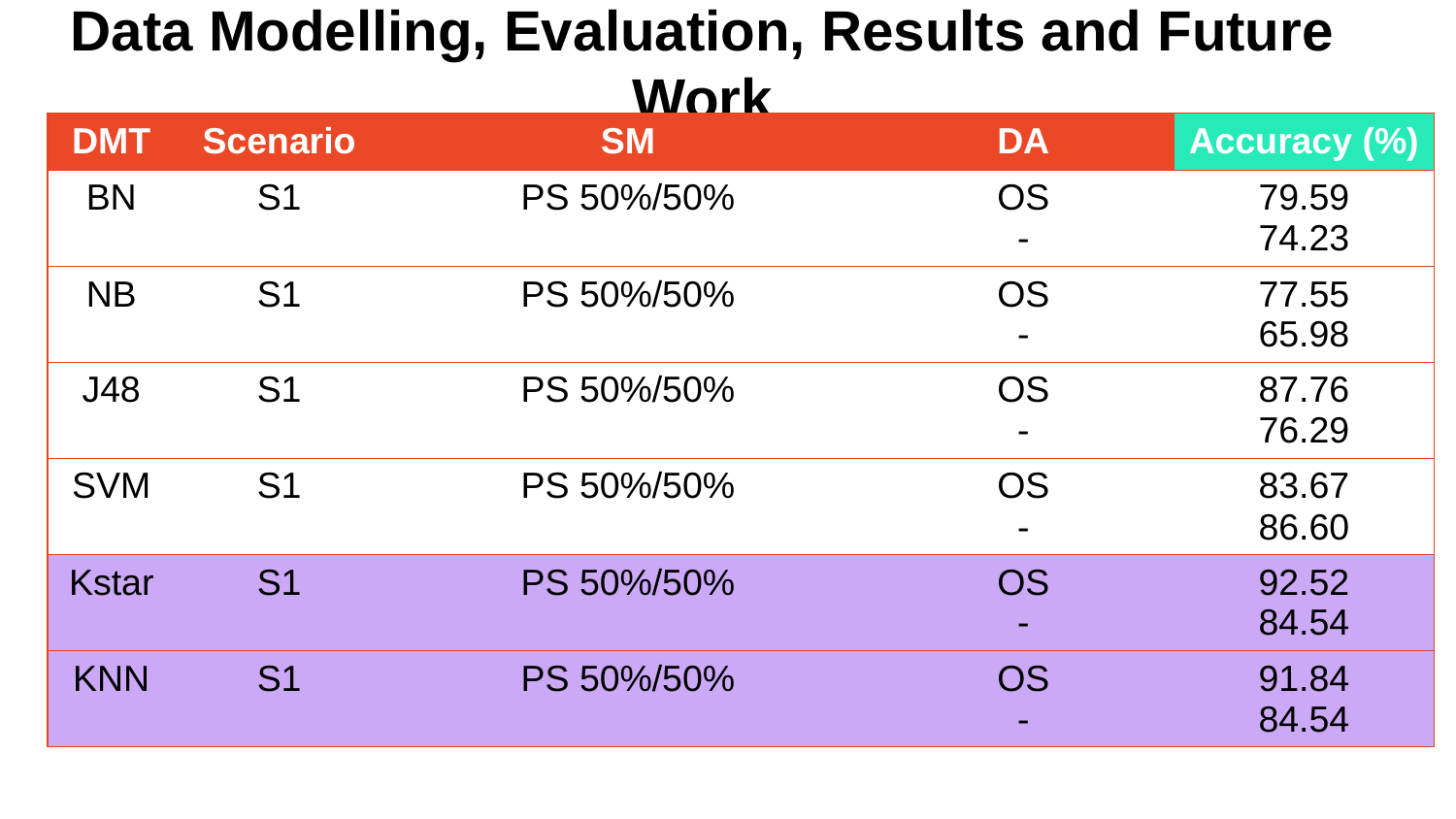

# Data Modelling, Evaluation, Results and Future Work
| DMT | Scenario | SM | DA | Accuracy (%) |
| --- | --- | --- | --- | --- |
| BN | S1 | PS 50%/50% | OS - | 79.59 74.23 |
| NB | S1 | PS 50%/50% | OS - | 77.55 65.98 |
| J48 | S1 | PS 50%/50% | OS - | 87.76 76.29 |
| SVM | S1 | PS 50%/50% | OS - | 83.67 86.60 |
| Kstar | S1 | PS 50%/50% | OS - | 92.52 84.54 |
| KNN | S1 | PS 50%/50% | OS - | 91.84 84.54 |